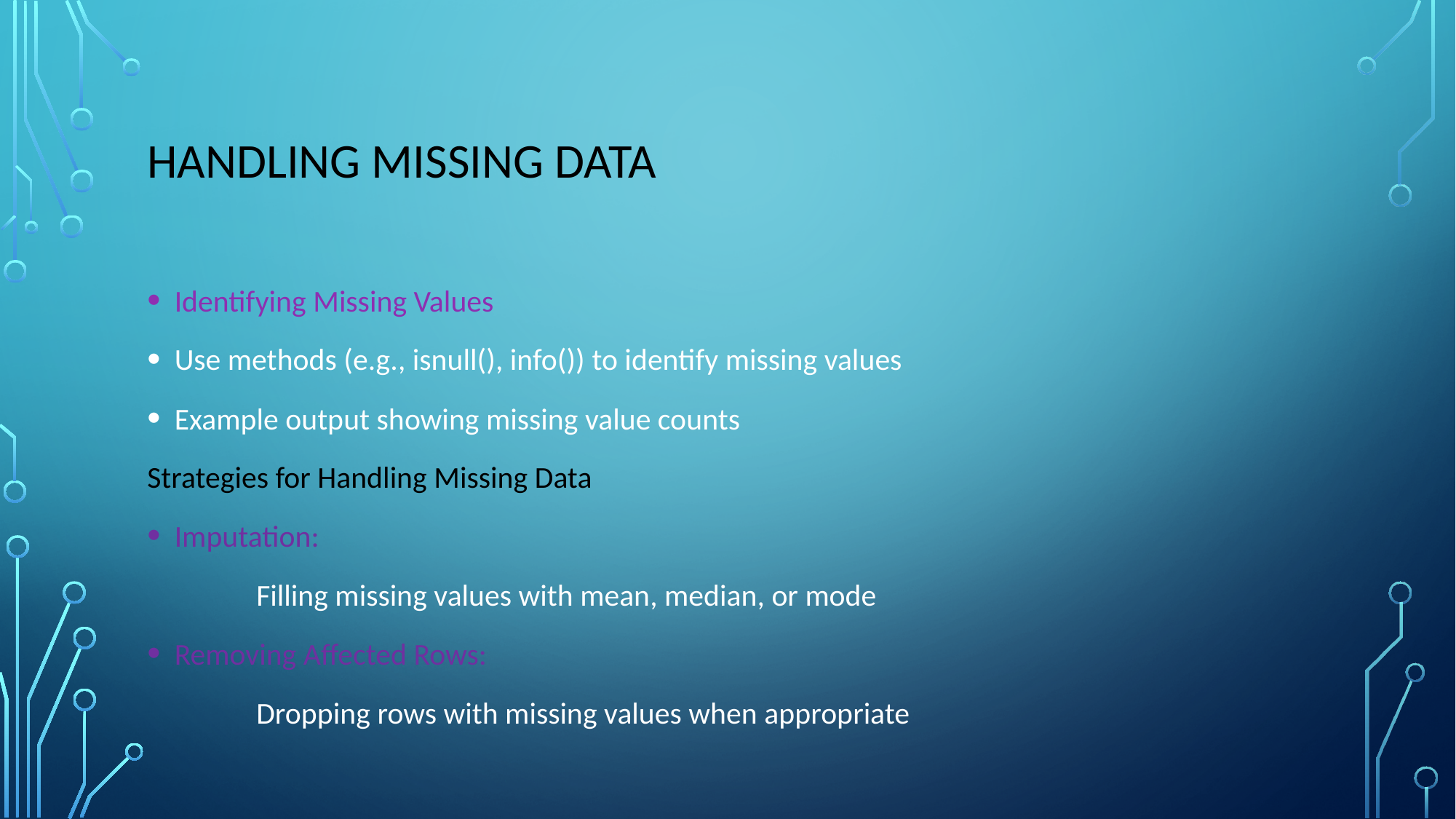

# Handling Missing Data
Identifying Missing Values
Use methods (e.g., isnull(), info()) to identify missing values
Example output showing missing value counts
Strategies for Handling Missing Data
Imputation:
	Filling missing values with mean, median, or mode
Removing Affected Rows:
	Dropping rows with missing values when appropriate